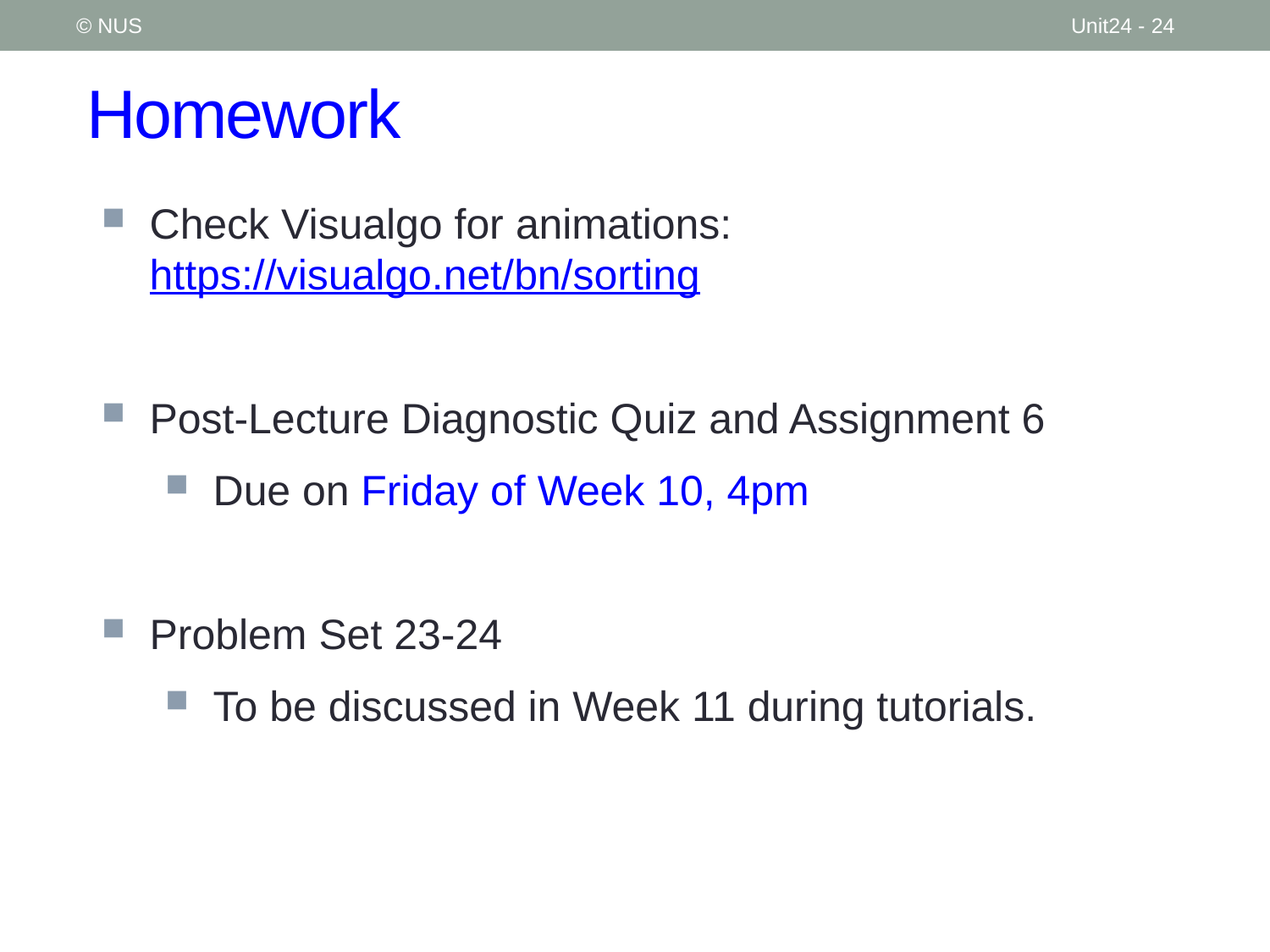

© NUS
Unit24 - 24
# Homework

Check Visualgo for animations: https://visualgo.net/bn/sorting

Post-Lecture Diagnostic Quiz and Assignment 6
Due on Friday of Week 10, 4pm

Problem Set 23-24
To be discussed in Week 11 during tutorials.